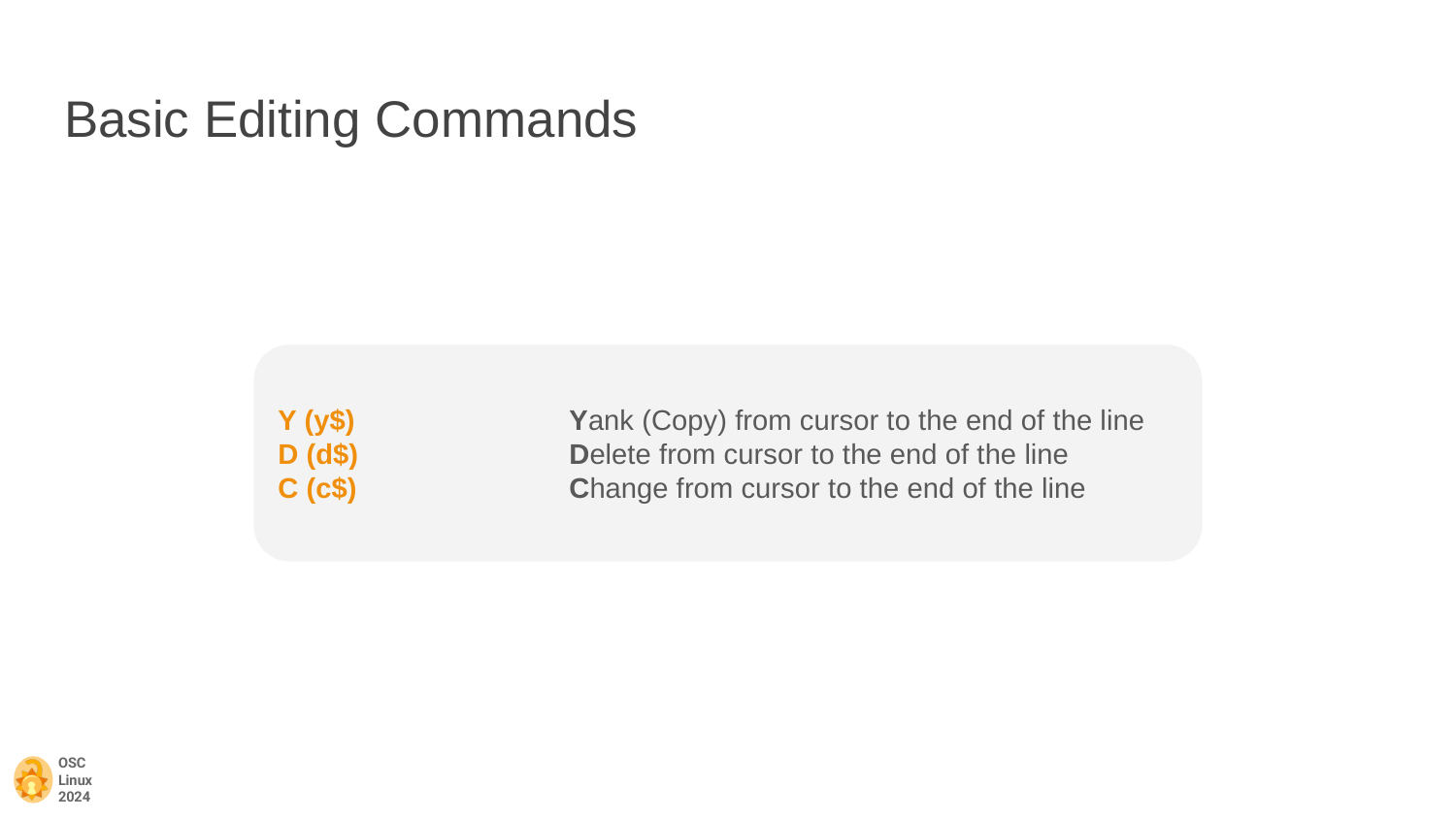

# Basic Editing Commands
Y (y$)		Yank (Copy) from cursor to the end of the line
D (d$)		Delete from cursor to the end of the line
C (c$) 		Change from cursor to the end of the line